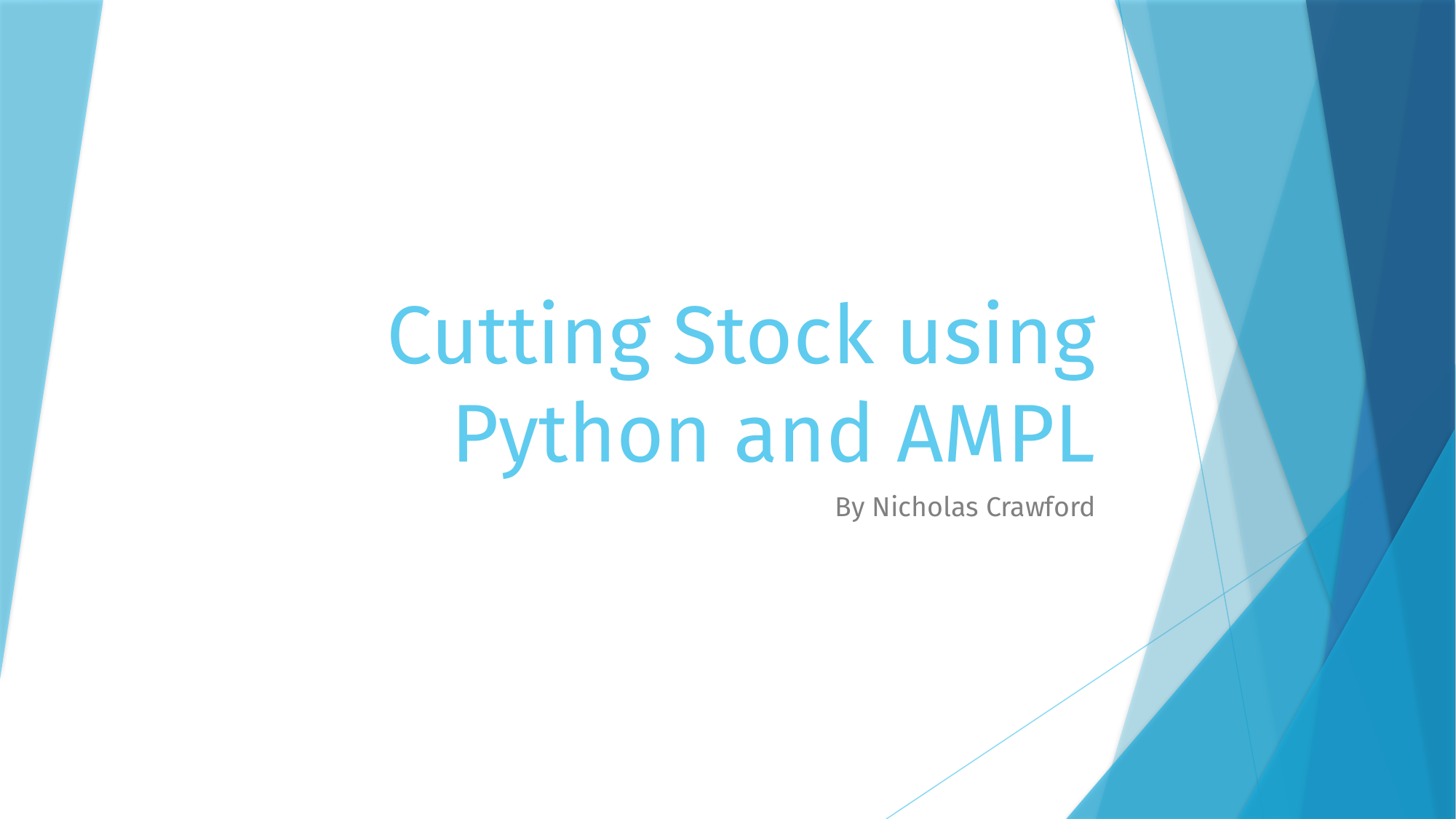

# Cutting Stock using Python and AMPL
By Nicholas Crawford